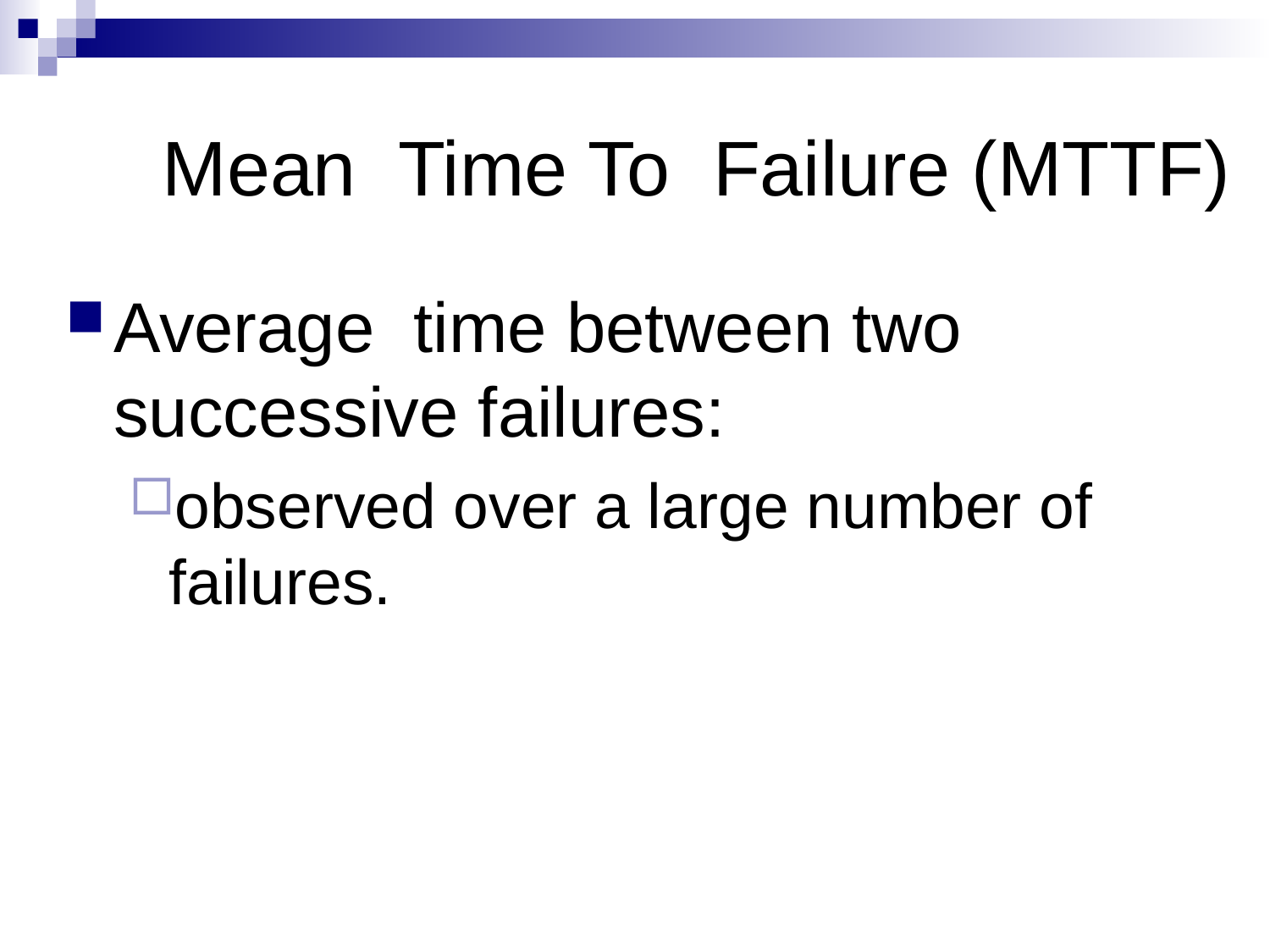

# Mean  Time To  Failure (MTTF)
Average  time between two  successive failures:
observed over a large number of failures.